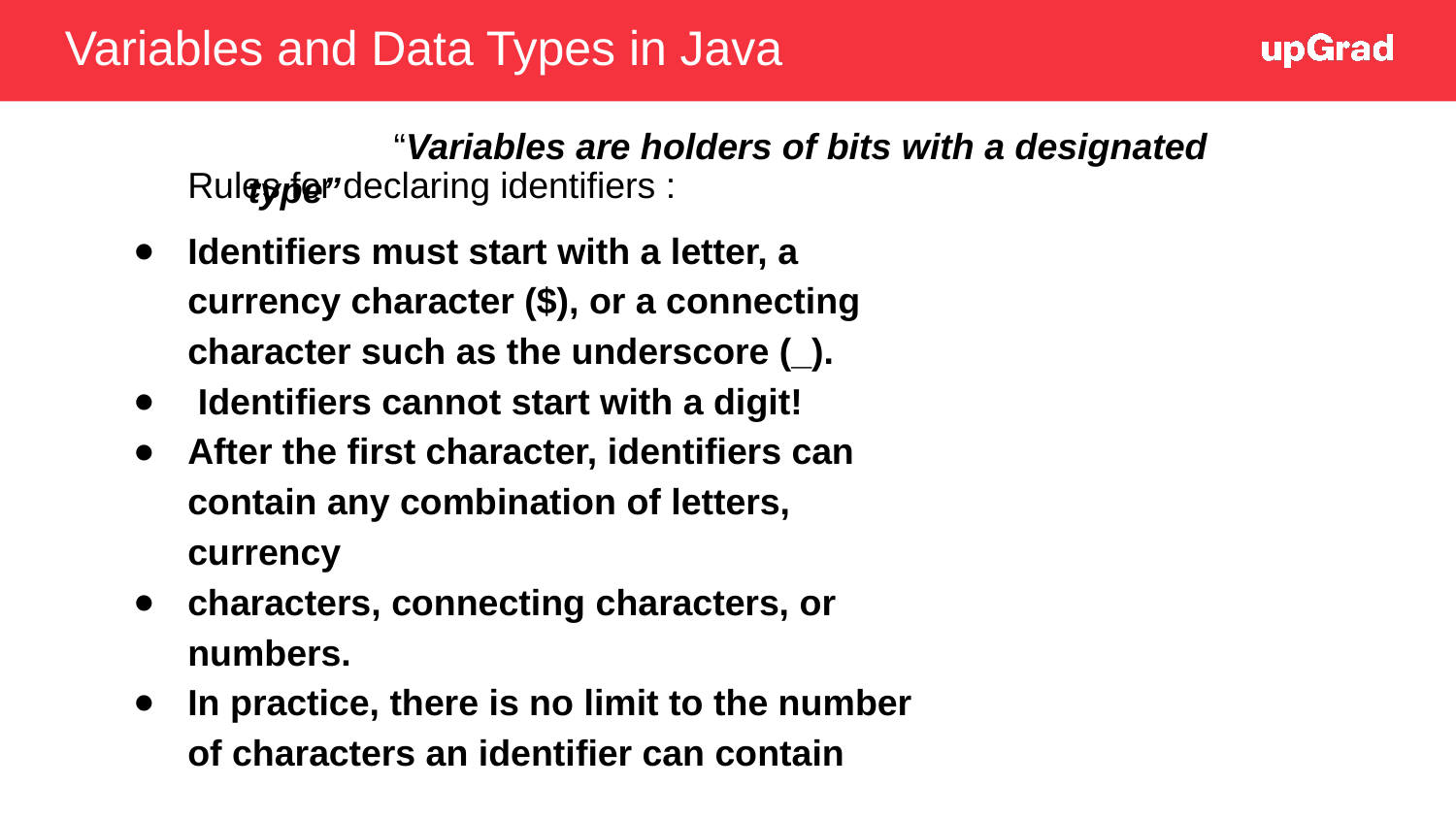

# Variables and Data Types in Java
	“Variables are holders of bits with a designated type”
Rules for declaring identifiers :
Identifiers must start with a letter, a currency character ($), or a connecting character such as the underscore (_).
 Identifiers cannot start with a digit!
After the first character, identifiers can contain any combination of letters, currency
characters, connecting characters, or numbers.
In practice, there is no limit to the number of characters an identifier can contain